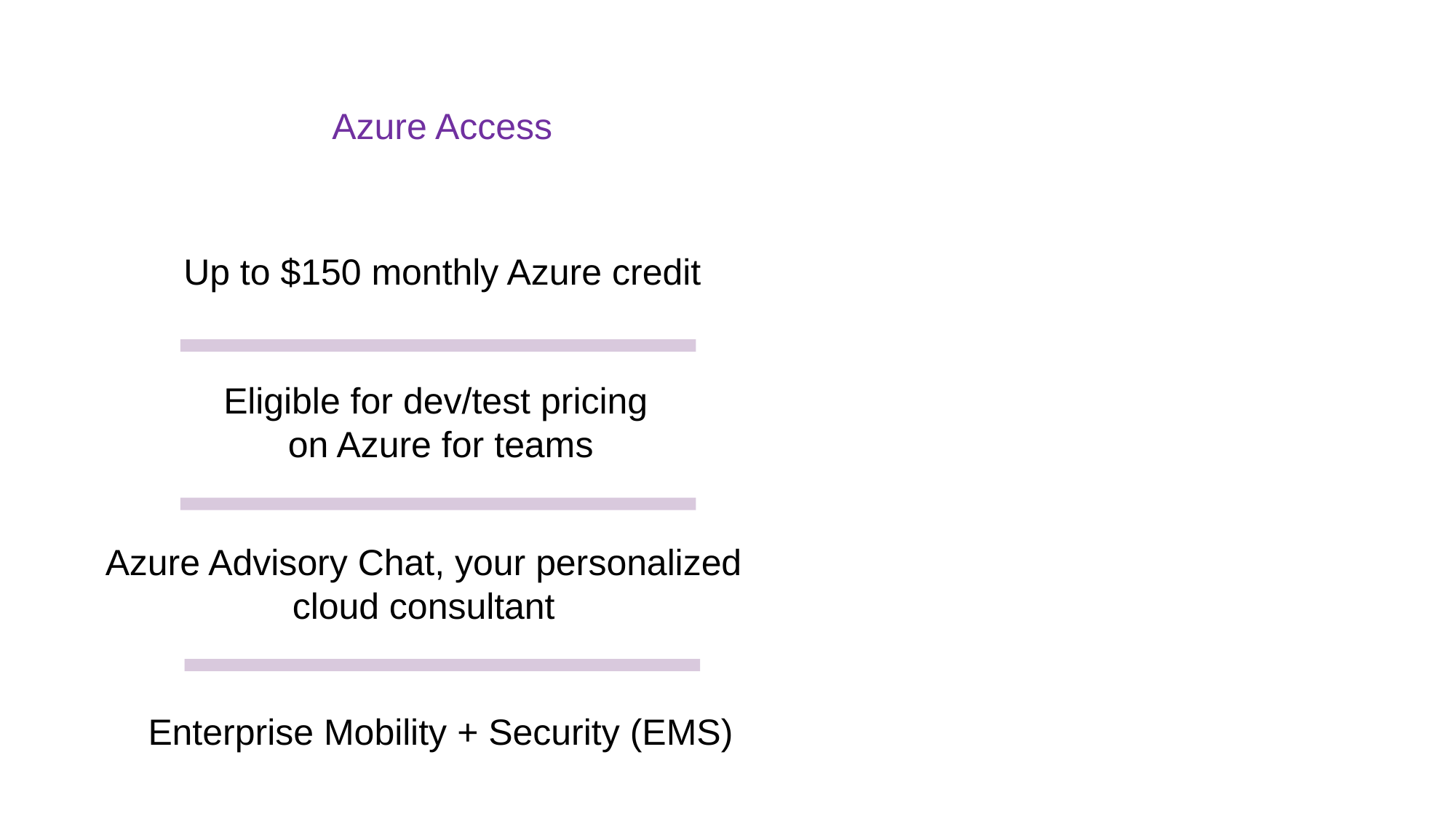

Azure Access
Up to $150 monthly Azure credit

Eligible for dev/test pricing
on Azure for teams

Azure Advisory Chat, your personalized cloud consultant
Enterprise Mobility + Security (EMS)